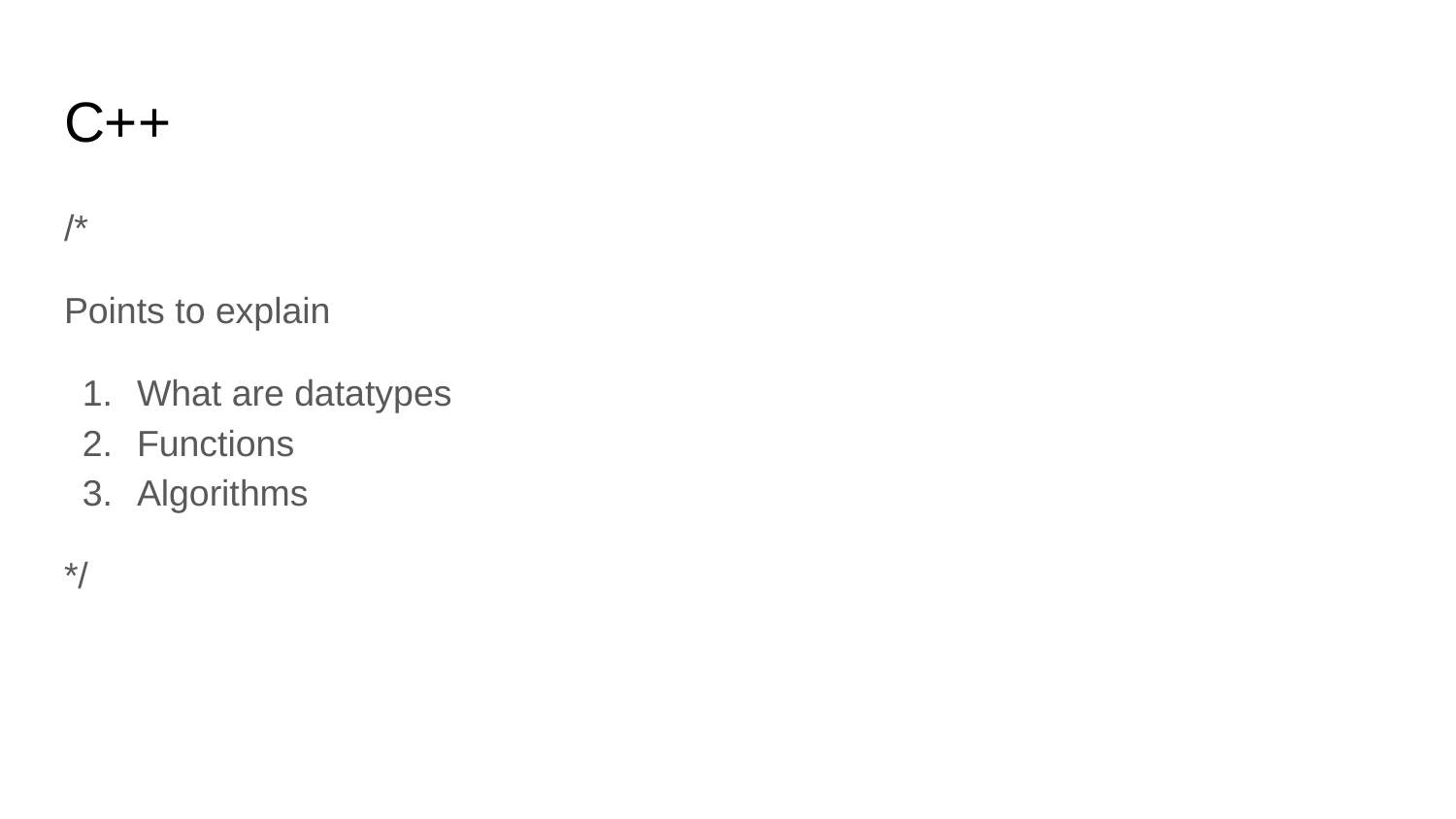

# C++

/*
Points to explain
What are datatypes
Functions
Algorithms
*/